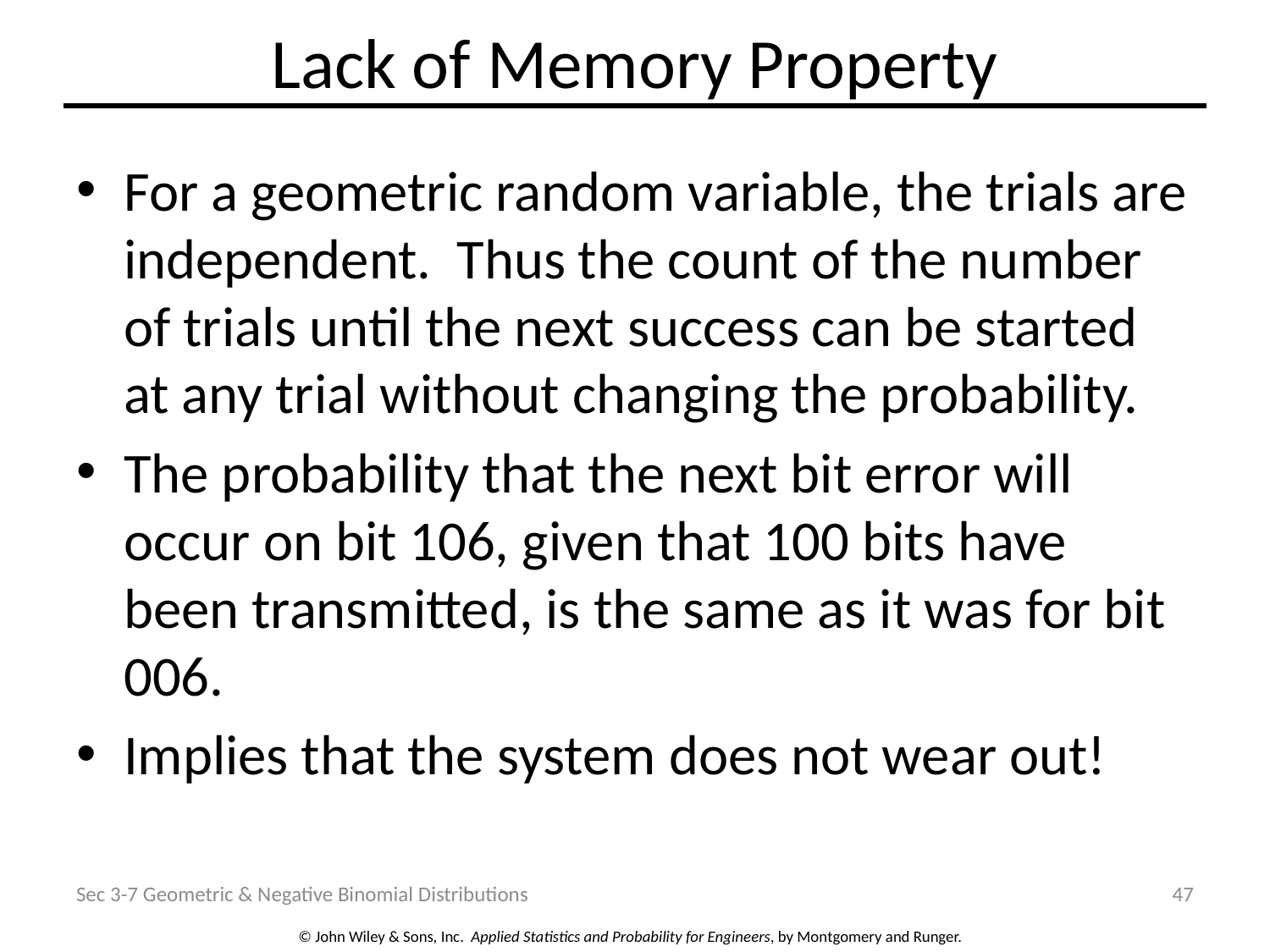

# Lack of Memory Property
For a geometric random variable, the trials are independent.  Thus the count of the number of trials until the next success can be started at any trial without changing the probability.
The probability that the next bit error will occur on bit 106, given that 100 bits have been transmitted, is the same as it was for bit 006.
Implies that the system does not wear out!
Sec 3-7 Geometric & Negative Binomial Distributions
47